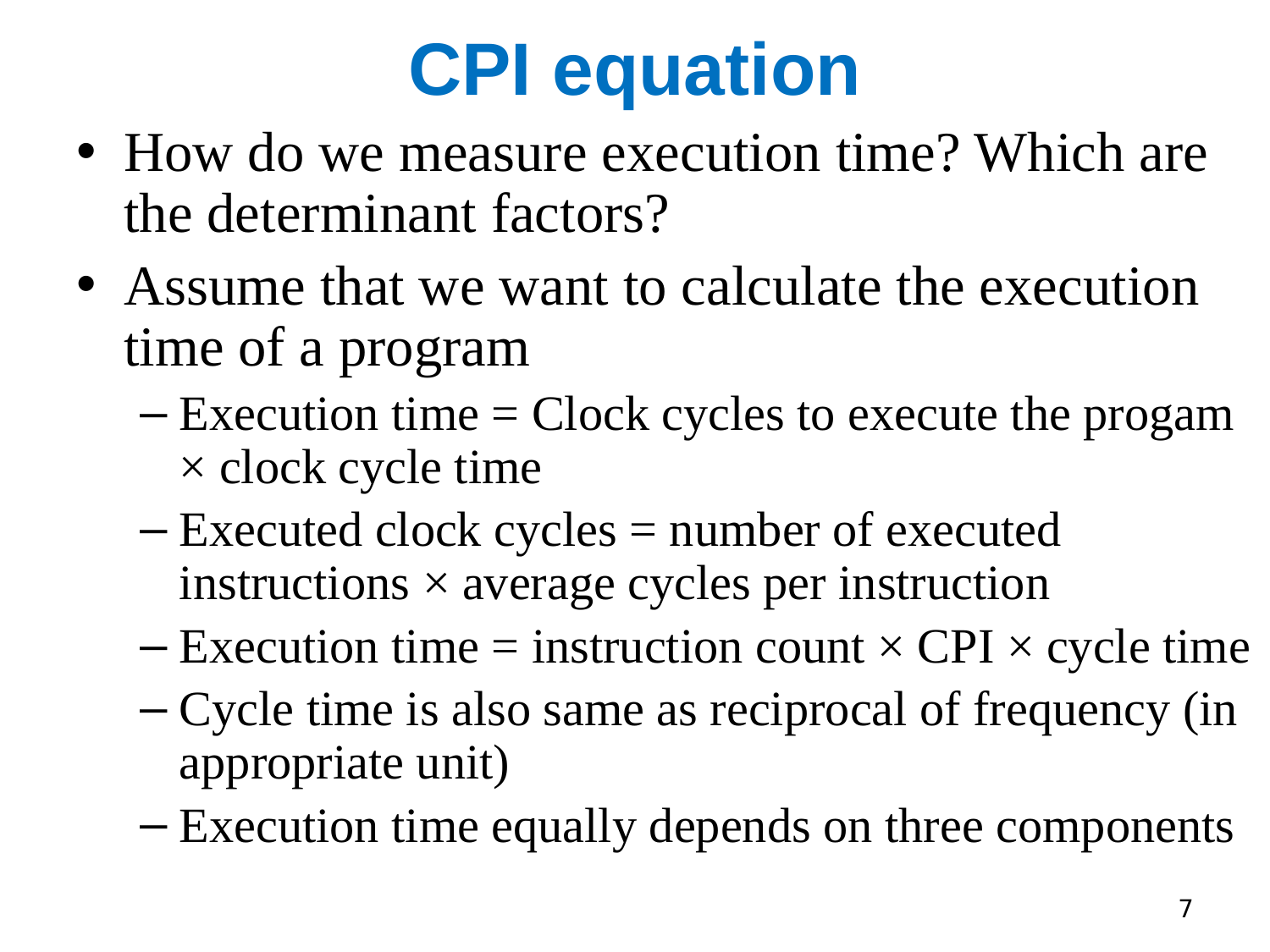

# CPI equation
How do we measure execution time? Which are the determinant factors?
Assume that we want to calculate the execution time of a program
Execution time = Clock cycles to execute the progam × clock cycle time
Executed clock cycles = number of executed instructions × average cycles per instruction
Execution time = instruction count × CPI × cycle time
Cycle time is also same as reciprocal of frequency (in appropriate unit)
Execution time equally depends on three components
7